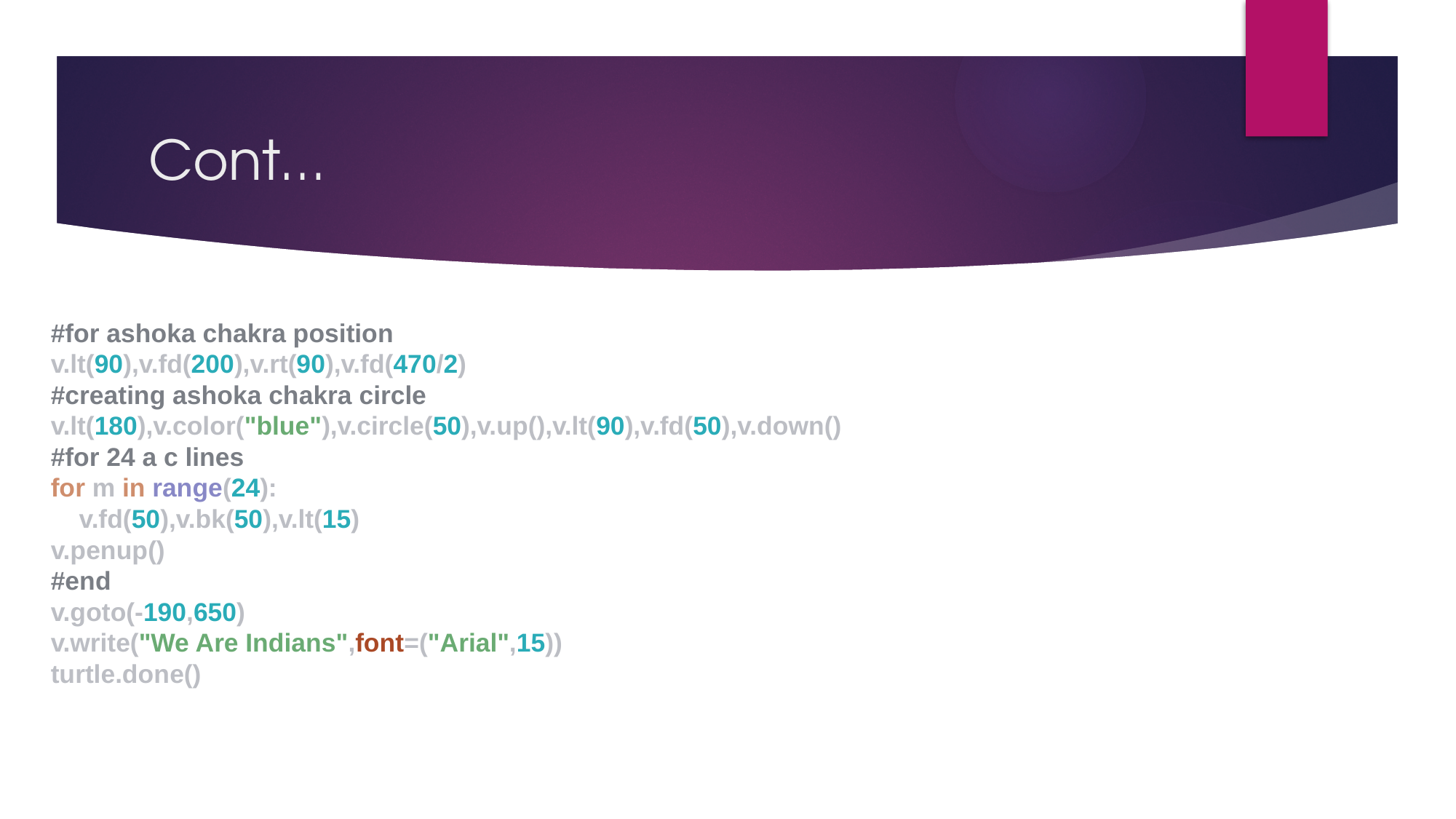

# Cont…
#for ashoka chakra position
v.lt(90),v.fd(200),v.rt(90),v.fd(470/2)
#creating ashoka chakra circle
v.lt(180),v.color("blue"),v.circle(50),v.up(),v.lt(90),v.fd(50),v.down()
#for 24 a c lines
for m in range(24):
    v.fd(50),v.bk(50),v.lt(15)
v.penup()
#end
v.goto(-190,650)
v.write("We Are Indians",font=("Arial",15))
turtle.done()